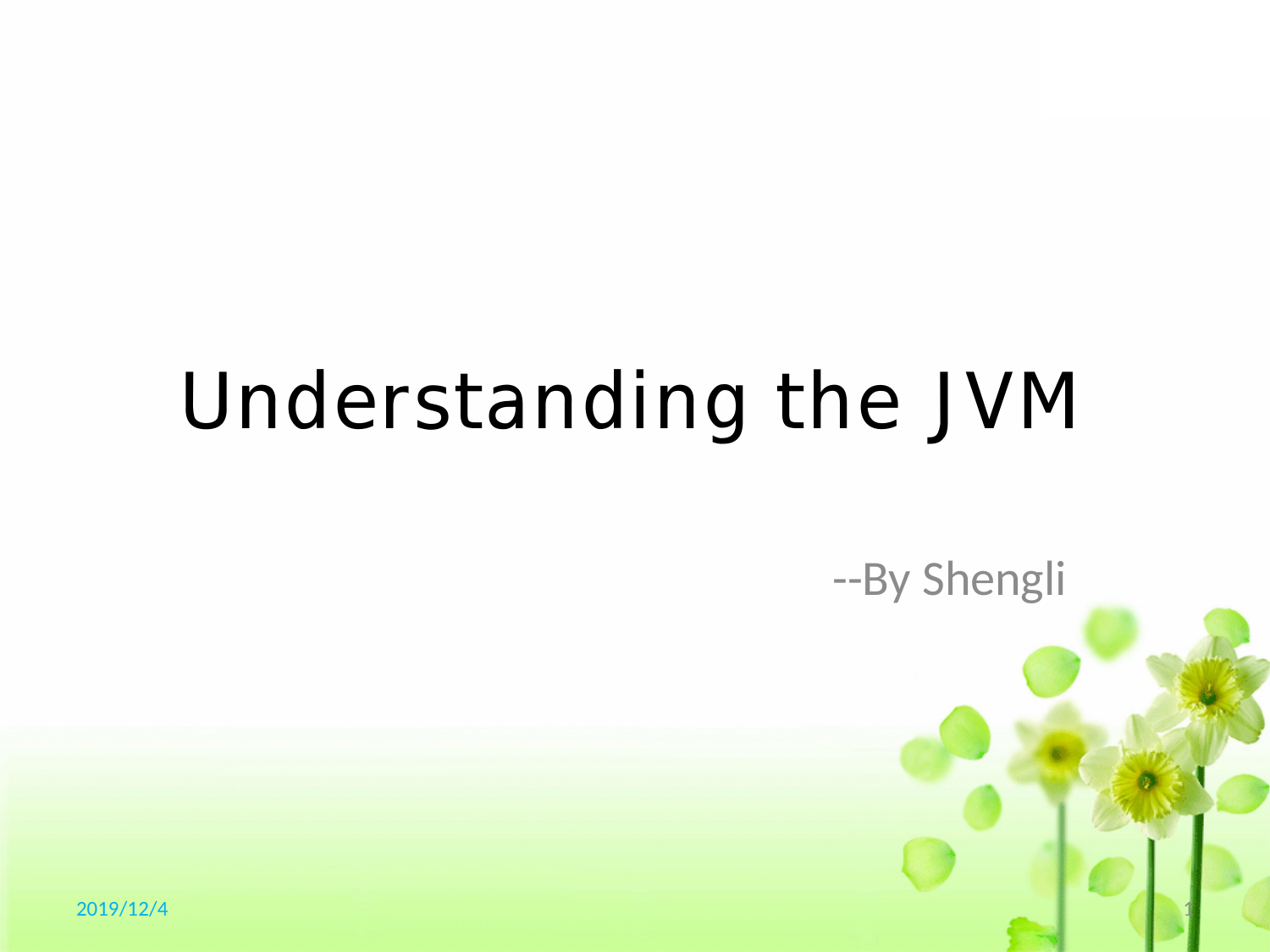

# Understanding the JVM
--By Shengli
2019/12/4
1